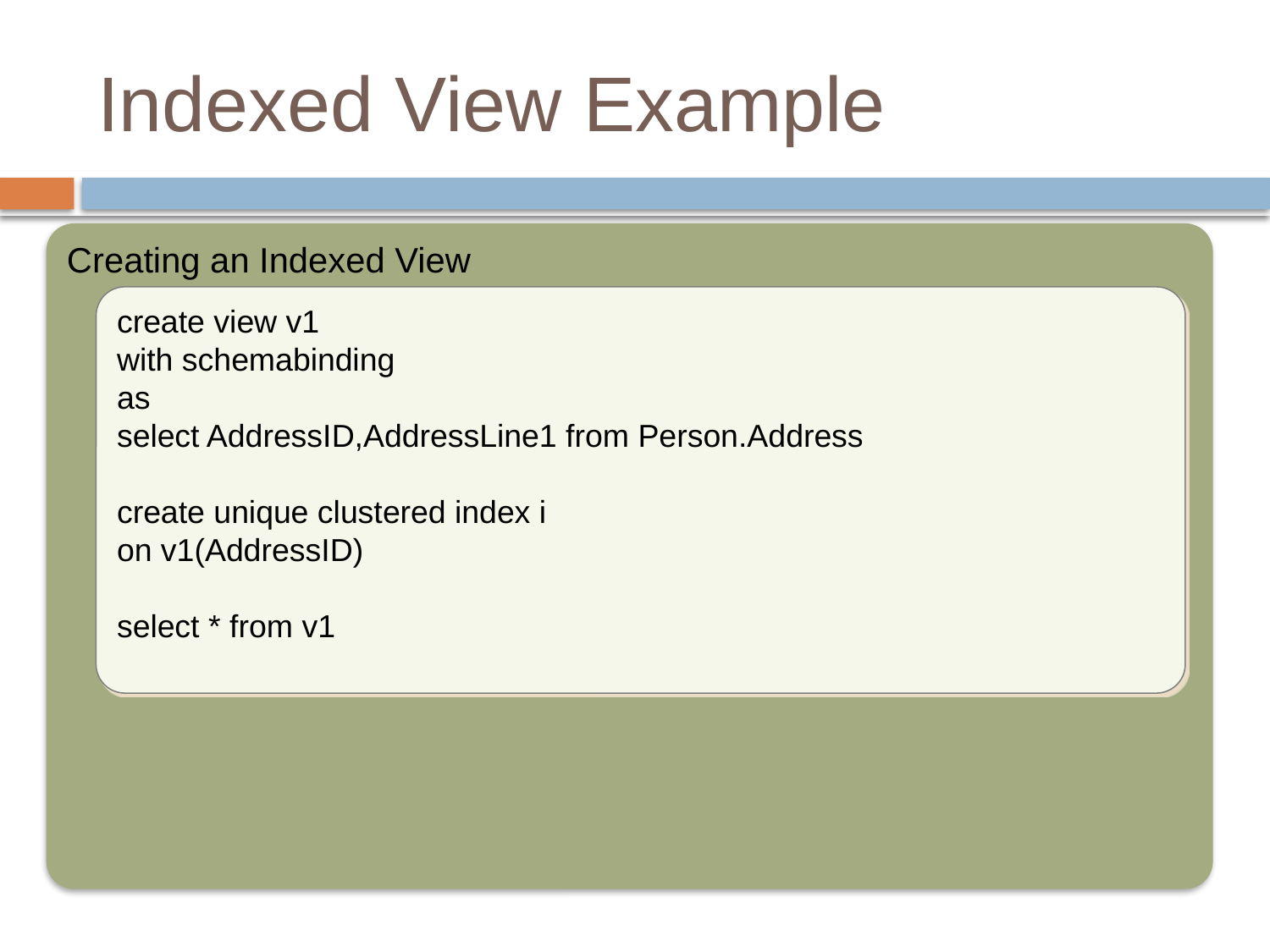

# Indexed View Example
Creating an Indexed View

create view v1
with schemabinding
as
select AddressID,AddressLine1 from Person.Address

create unique clustered index i
on v1(AddressID)

select * from v1